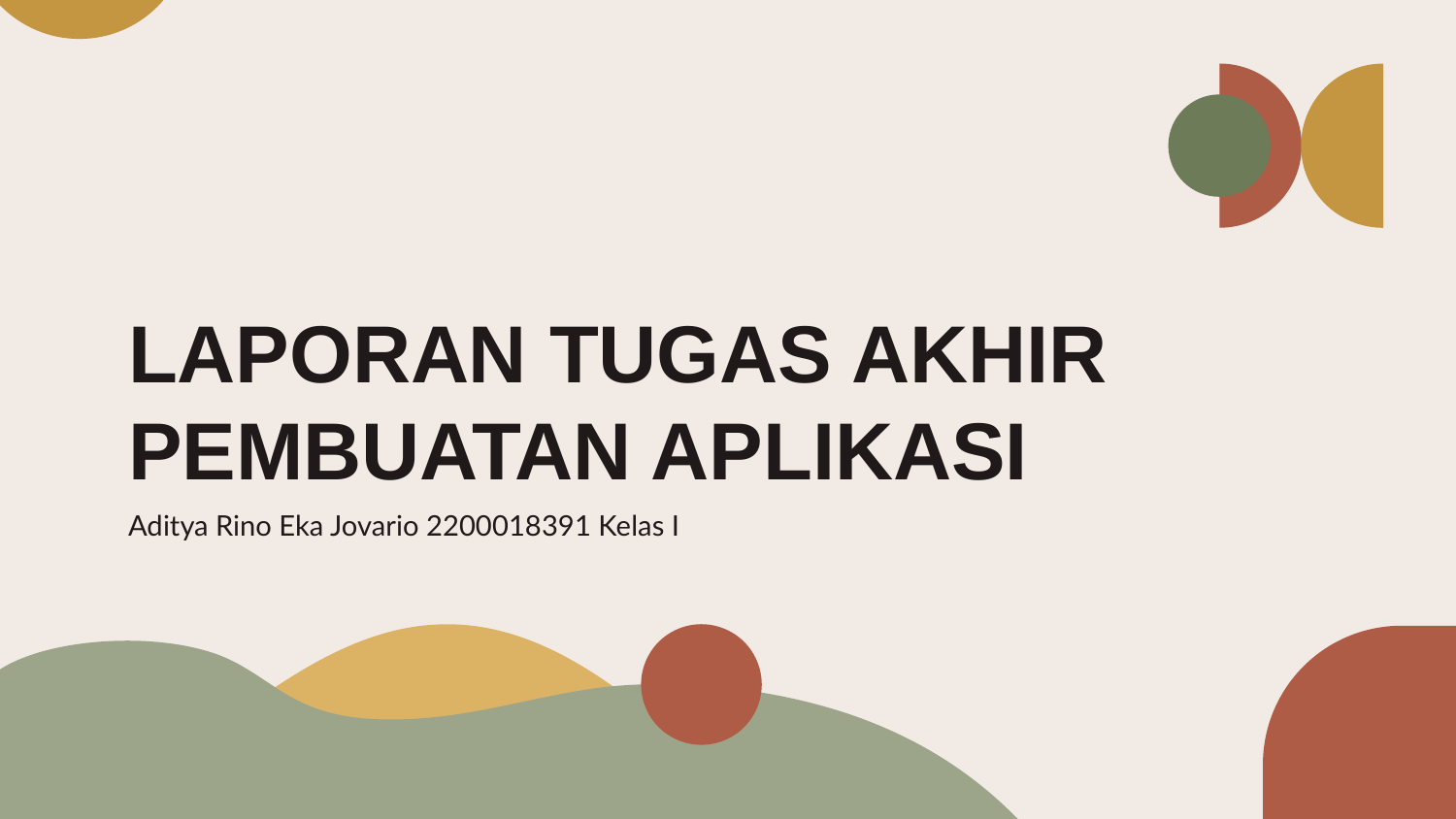

# LAPORAN TUGAS AKHIR PEMBUATAN APLIKASI
Aditya Rino Eka Jovario 2200018391 Kelas I